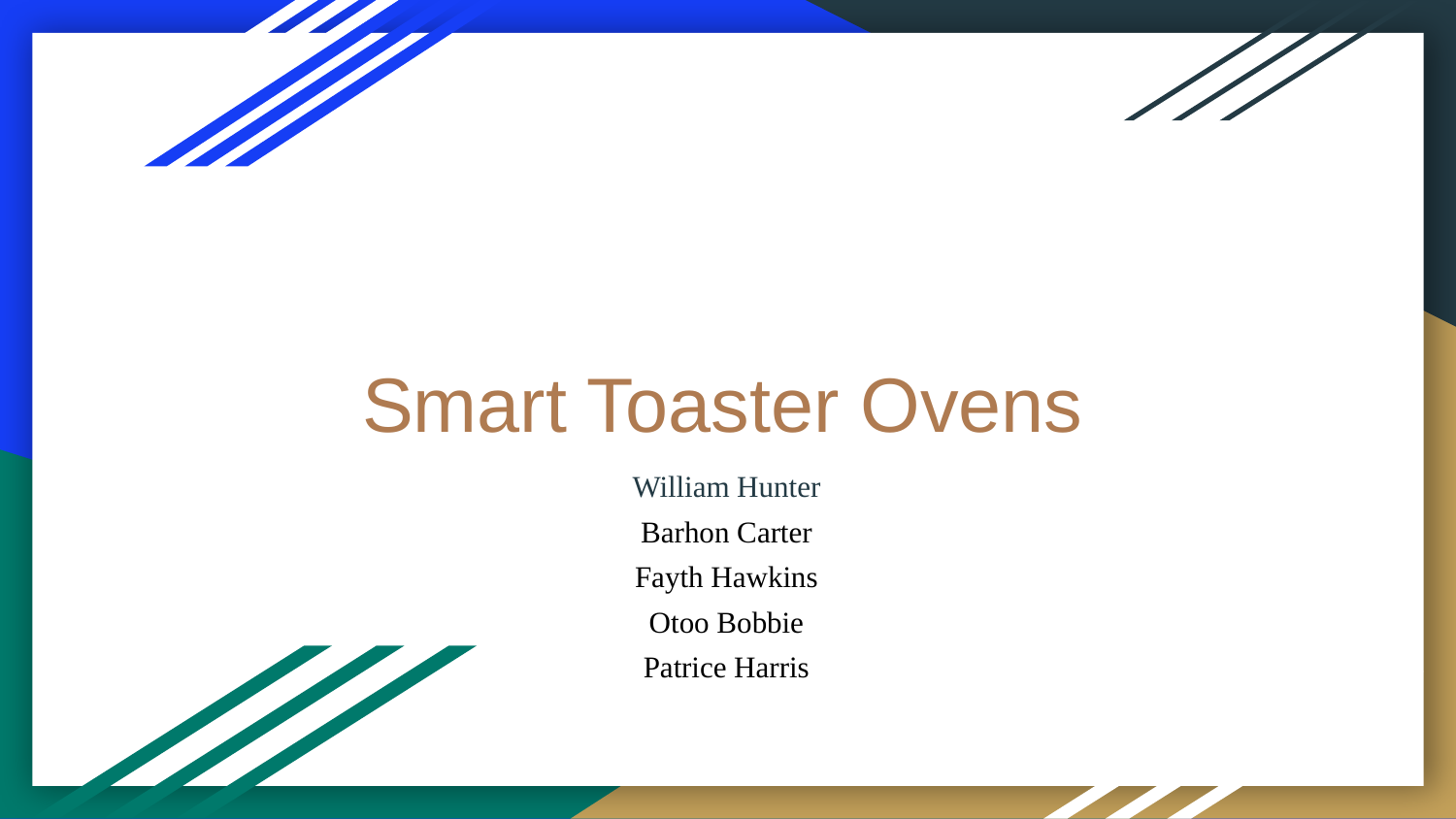

# Smart Toaster Ovens
William Hunter
Barhon Carter
Fayth Hawkins
Otoo Bobbie
Patrice Harris
wkins
Otoo Bobbie